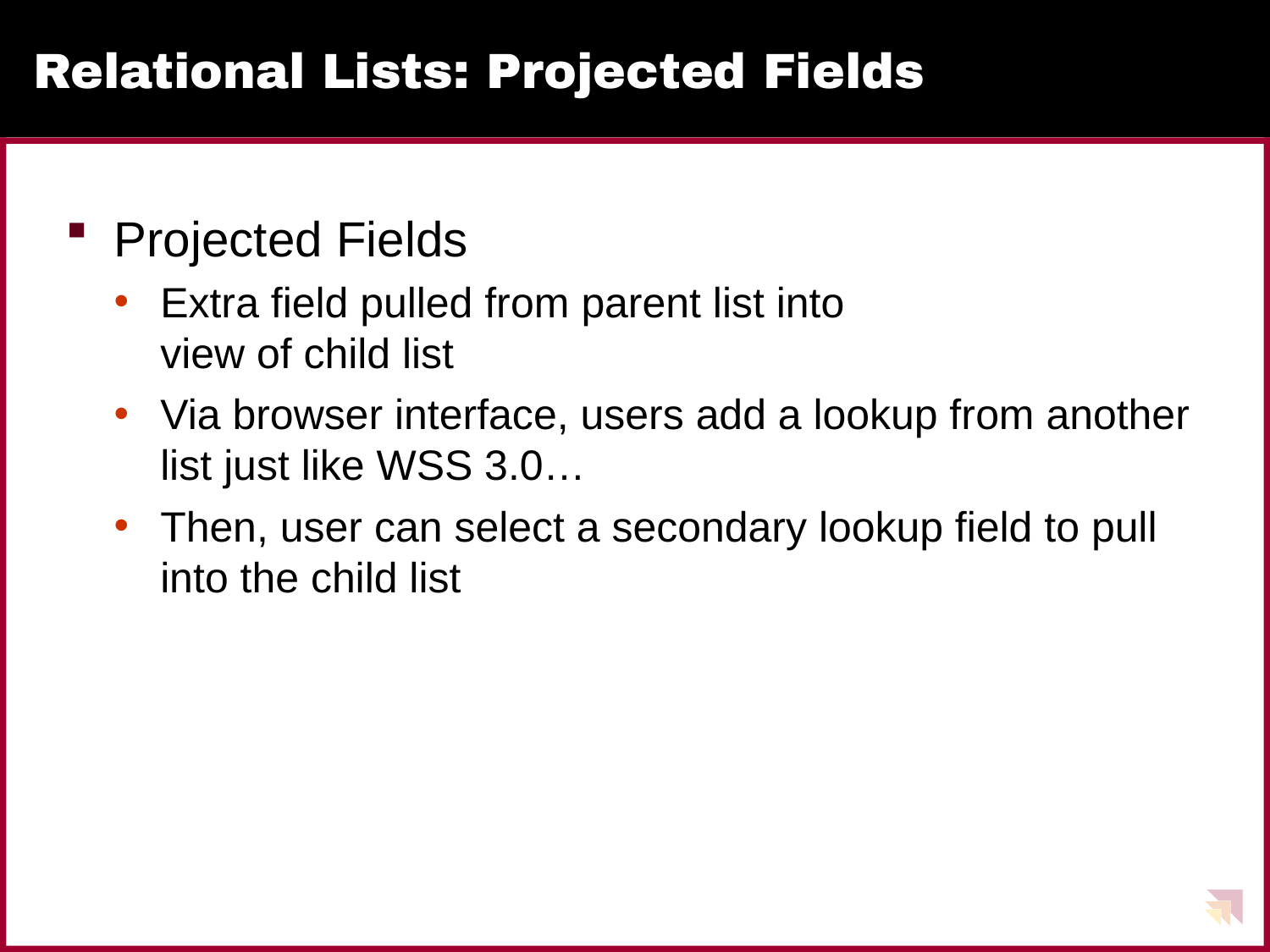

# Relational Lists: Projected Fields
Projected Fields
Extra field pulled from parent list into
view of child list
Via browser interface, users add a lookup from another list just like WSS 3.0…
Then, user can select a secondary lookup field to pull into the child list